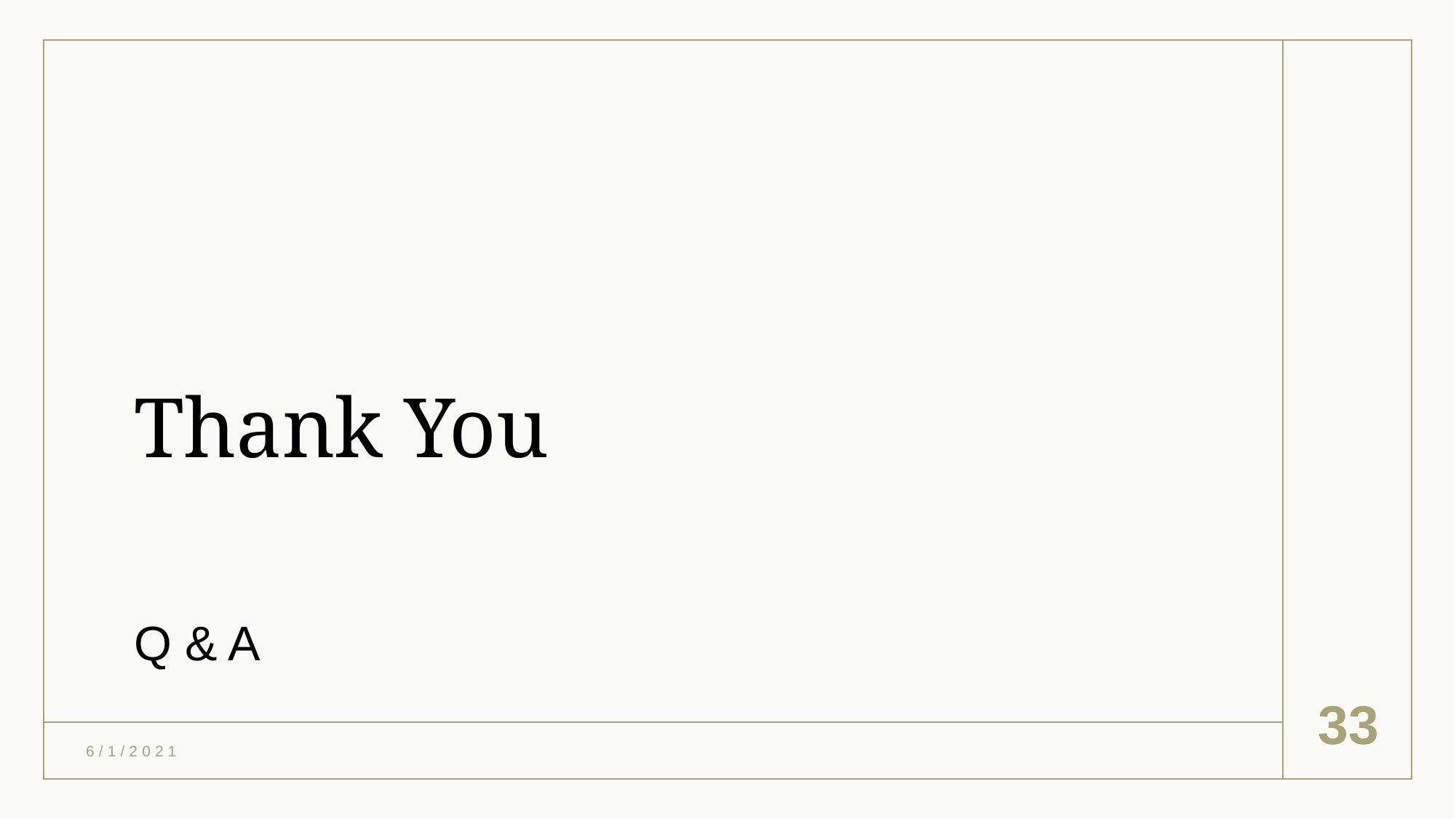

# Thank You

Q & A
33
6/1/2021